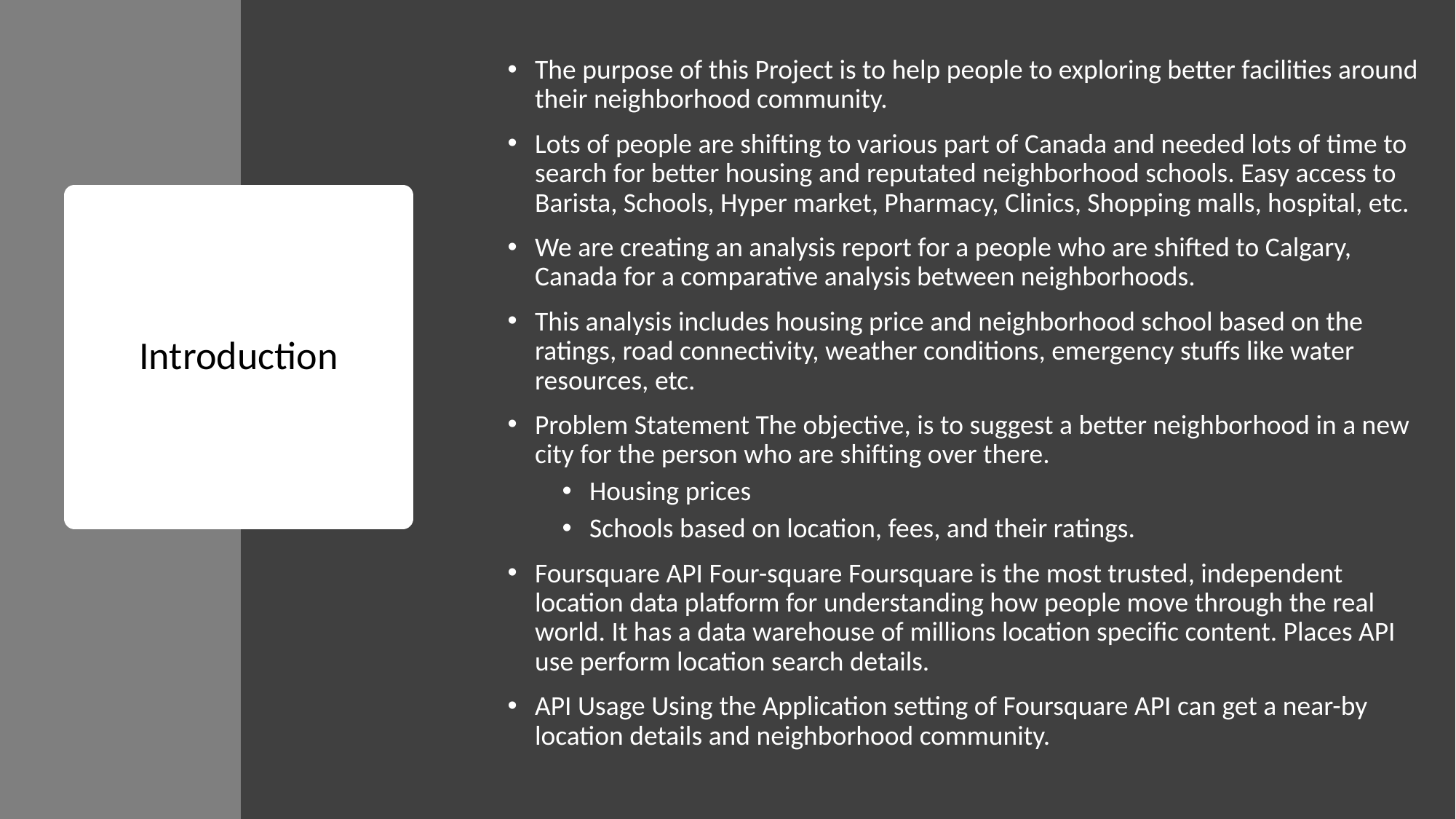

The purpose of this Project is to help people to exploring better facilities around their neighborhood community.
Lots of people are shifting to various part of Canada and needed lots of time to search for better housing and reputated neighborhood schools. Easy access to Barista, Schools, Hyper market, Pharmacy, Clinics, Shopping malls, hospital, etc.
We are creating an analysis report for a people who are shifted to Calgary, Canada for a comparative analysis between neighborhoods.
This analysis includes housing price and neighborhood school based on the ratings, road connectivity, weather conditions, emergency stuffs like water resources, etc.
Problem Statement The objective, is to suggest a better neighborhood in a new city for the person who are shifting over there.
Housing prices
Schools based on location, fees, and their ratings.
Foursquare API Four-square Foursquare is the most trusted, independent location data platform for understanding how people move through the real world. It has a data warehouse of millions location specific content. Places API use perform location search details.
API Usage Using the Application setting of Foursquare API can get a near-by location details and neighborhood community.

# Introduction